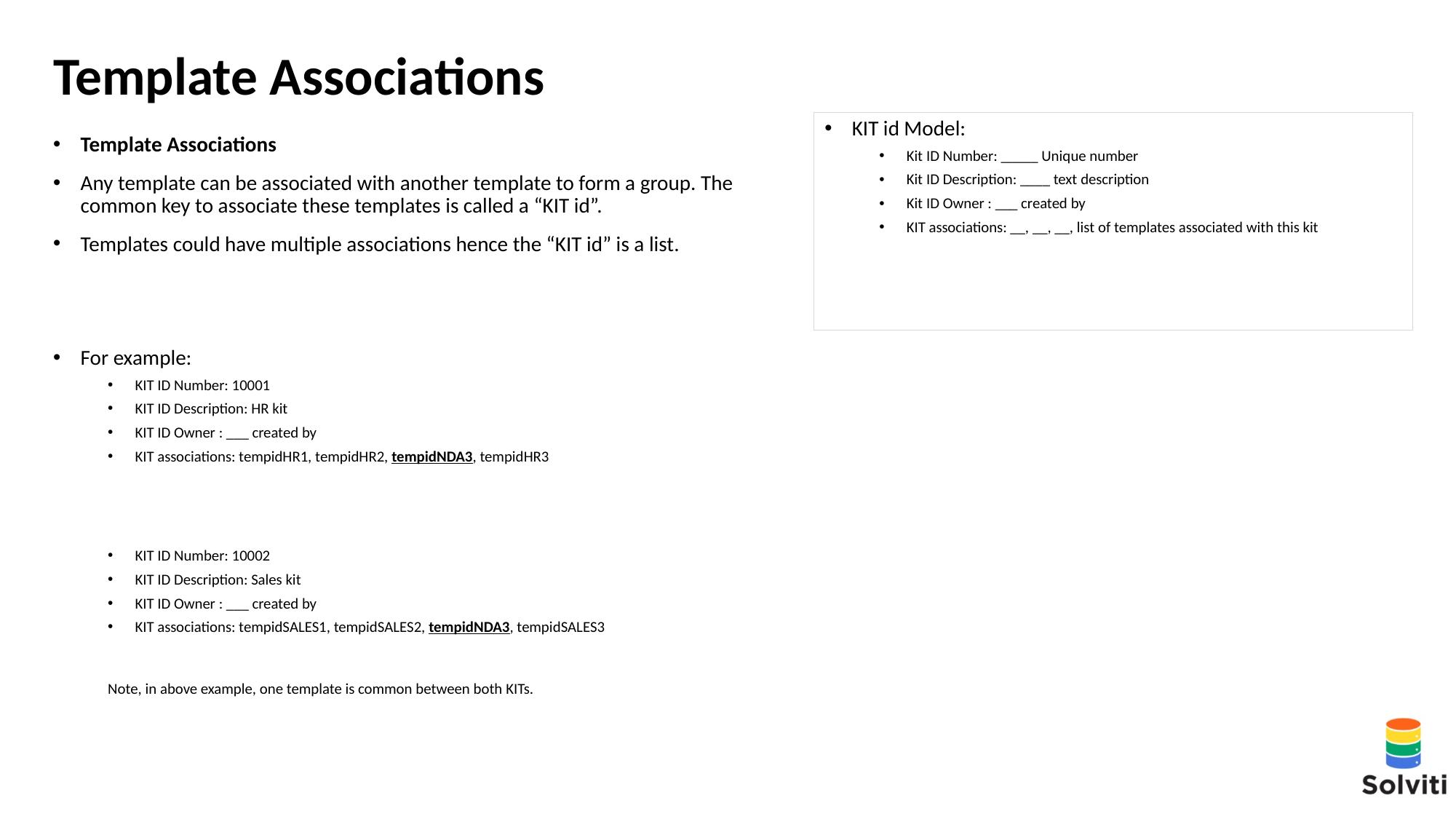

# Template Associations
KIT id Model:
Kit ID Number: _____ Unique number
Kit ID Description: ____ text description
Kit ID Owner : ___ created by
KIT associations: __, __, __, list of templates associated with this kit

Template Associations
Any template can be associated with another template to form a group. The common key to associate these templates is called a “KIT id”.
Templates could have multiple associations hence the “KIT id” is a list.

For example:
KIT ID Number: 10001
KIT ID Description: HR kit
KIT ID Owner : ___ created by
KIT associations: tempidHR1, tempidHR2, tempidNDA3, tempidHR3

KIT ID Number: 10002
KIT ID Description: Sales kit
KIT ID Owner : ___ created by
KIT associations: tempidSALES1, tempidSALES2, tempidNDA3, tempidSALES3

Note, in above example, one template is common between both KITs.